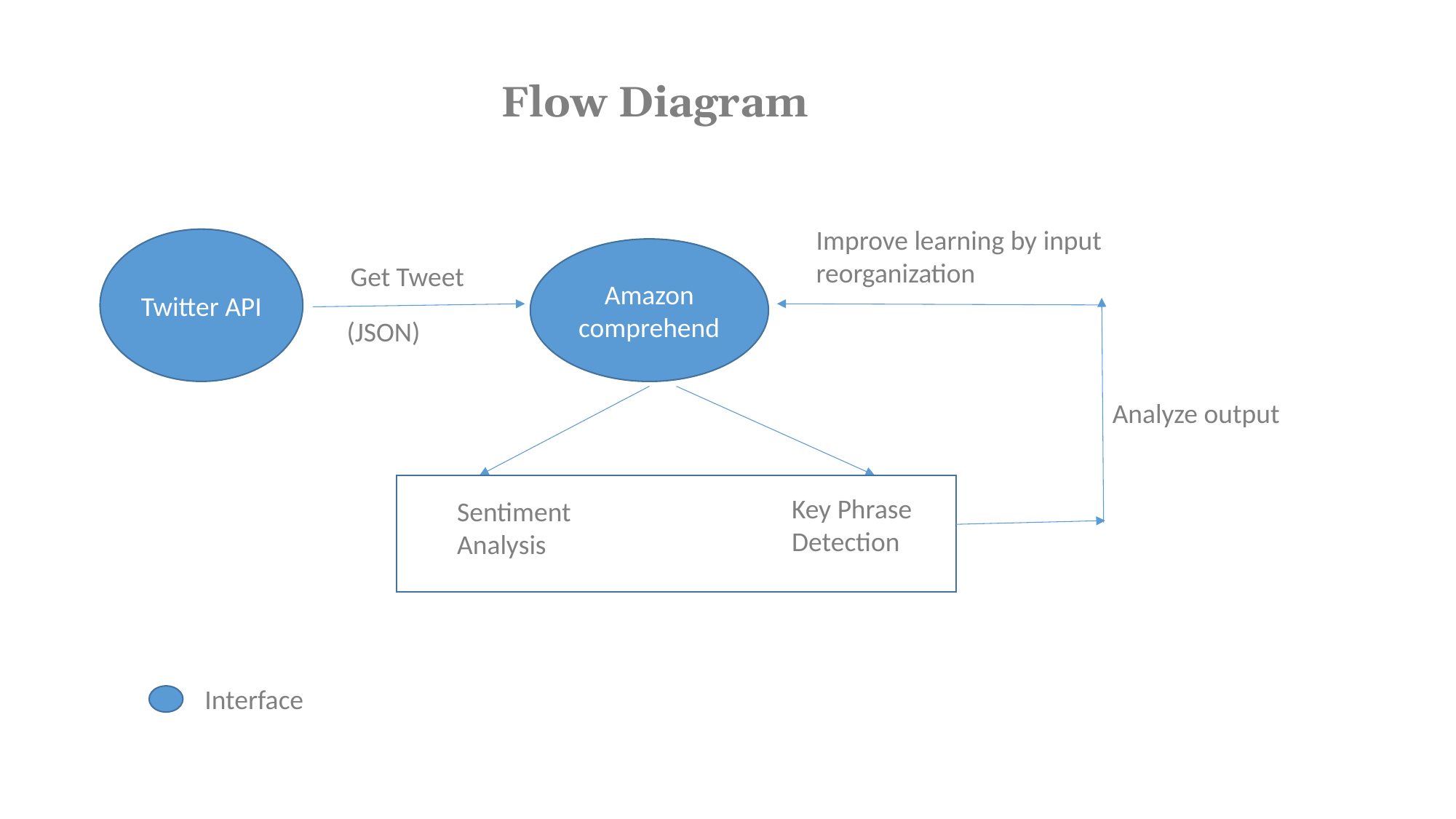

Flow Diagram
Improve learning by input reorganization
Twitter API
Amazon comprehend
Get Tweet
(JSON)
Analyze output

Key Phrase Detection
Sentiment Analysis
Interface